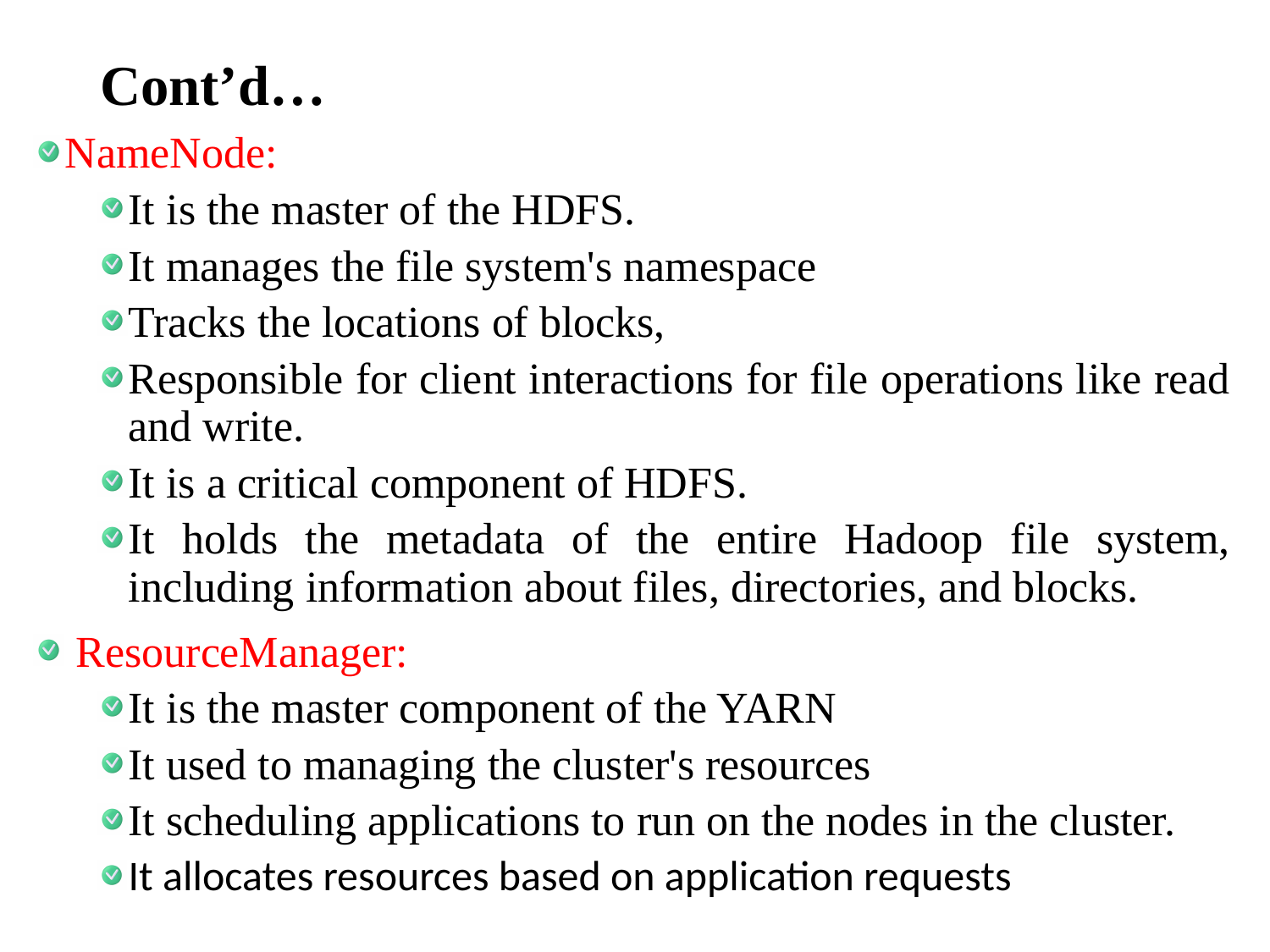

# Cont’d…
NameNode:
It is the master of the HDFS.
It manages the file system's namespace
Tracks the locations of blocks,
Responsible for client interactions for file operations like read and write.
It is a critical component of HDFS.
It holds the metadata of the entire Hadoop file system, including information about files, directories, and blocks.
 ResourceManager:
It is the master component of the YARN
It used to managing the cluster's resources
It scheduling applications to run on the nodes in the cluster.
It allocates resources based on application requests